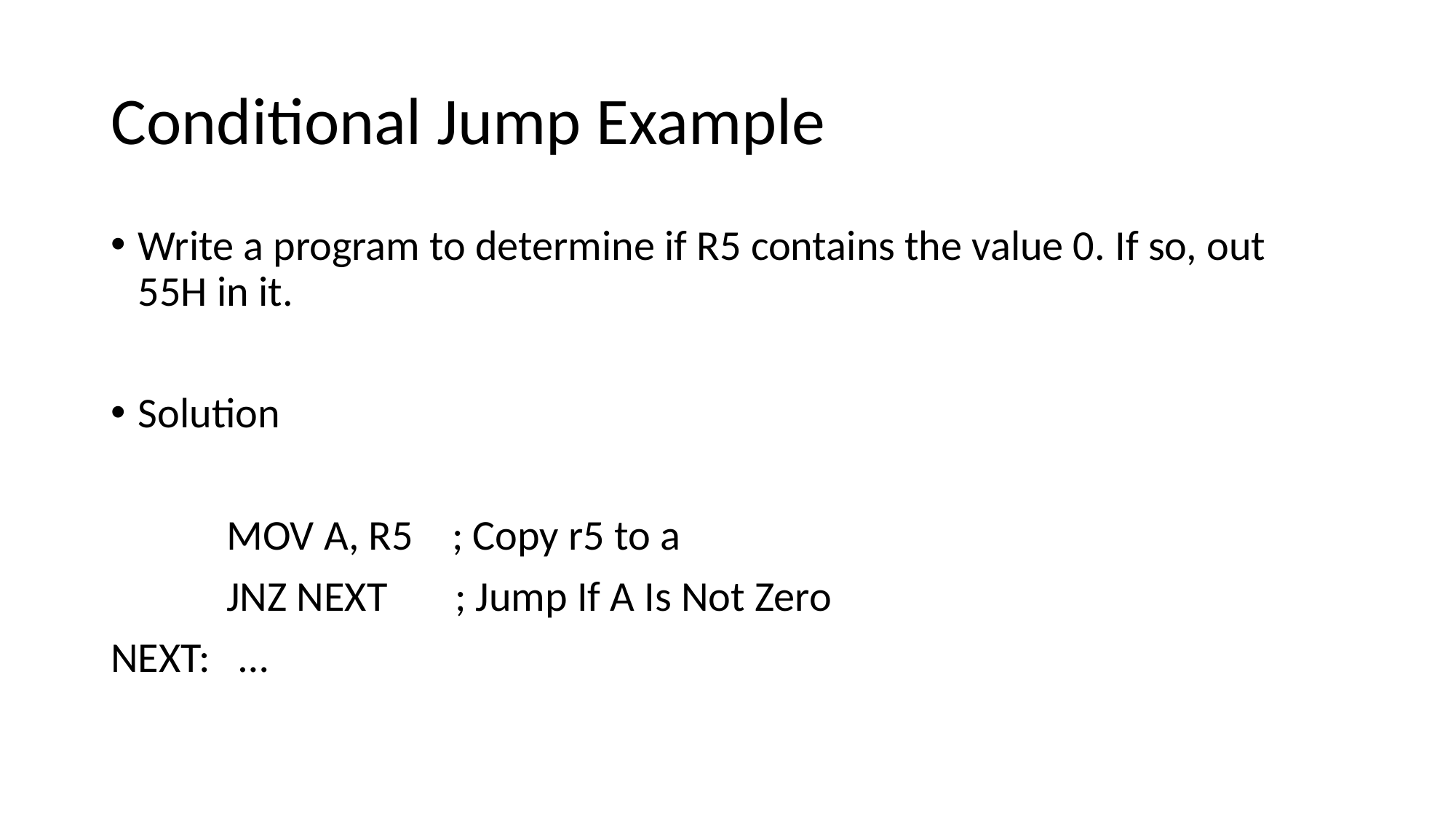

# Conditional Jump Example
Write a program to determine if R5 contains the value 0. If so, out 55H in it.

Solution

            MOV A, R5    ; Copy r5 to a
            JNZ NEXT       ; Jump If A Is Not Zero
NEXT:   …